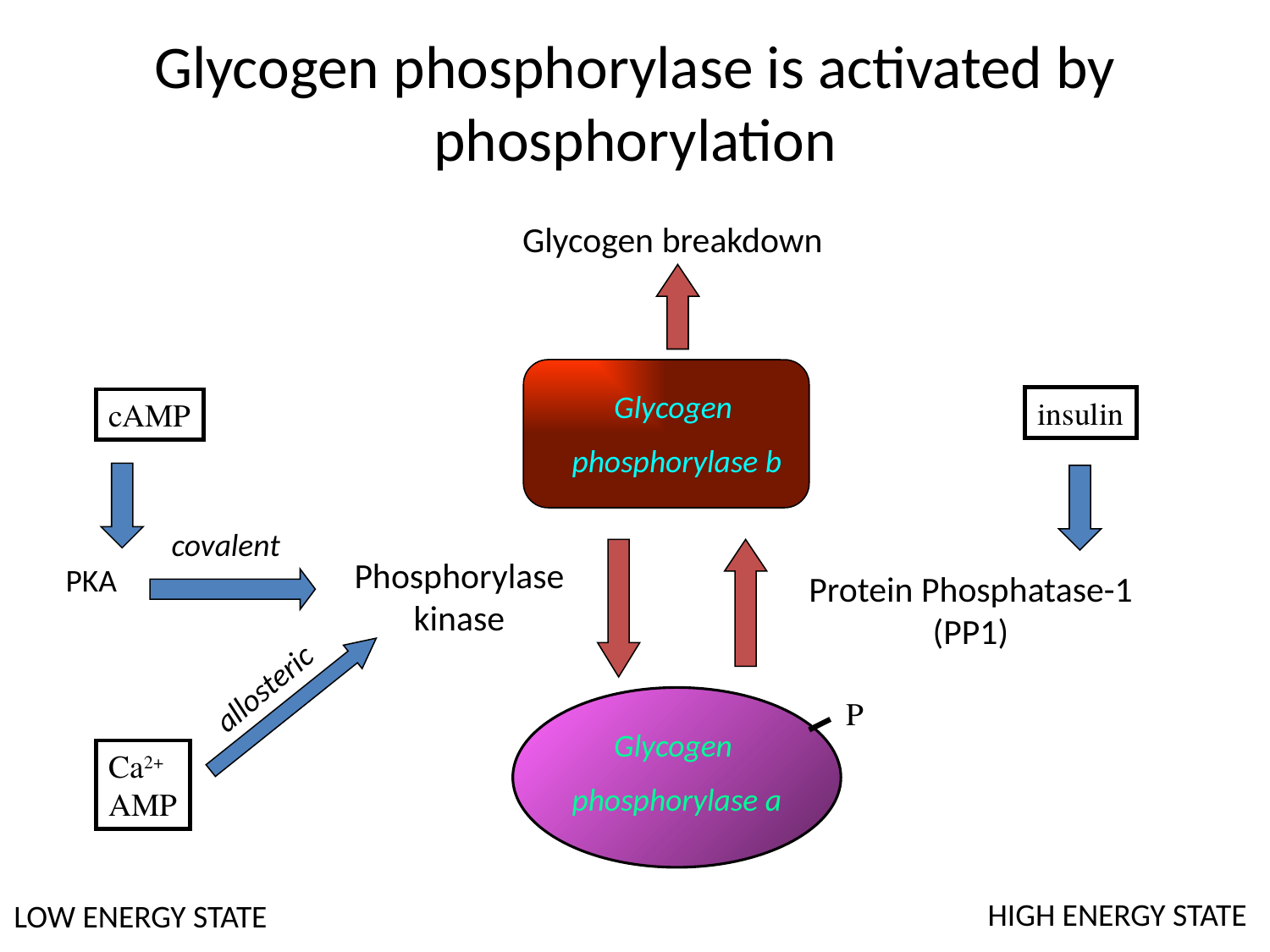

# Glycogen phosphorylase is activated by phosphorylation
Glycogen breakdown

Glycogen
phosphorylase b
insulin
cAMP

covalent

Phosphorylase
kinase
PKA
Protein Phosphatase-1
(PP1)

allosteric

P

Glycogen
phosphorylase a

Ca2+
AMP
HIGH ENERGY STATE
LOW ENERGY STATE